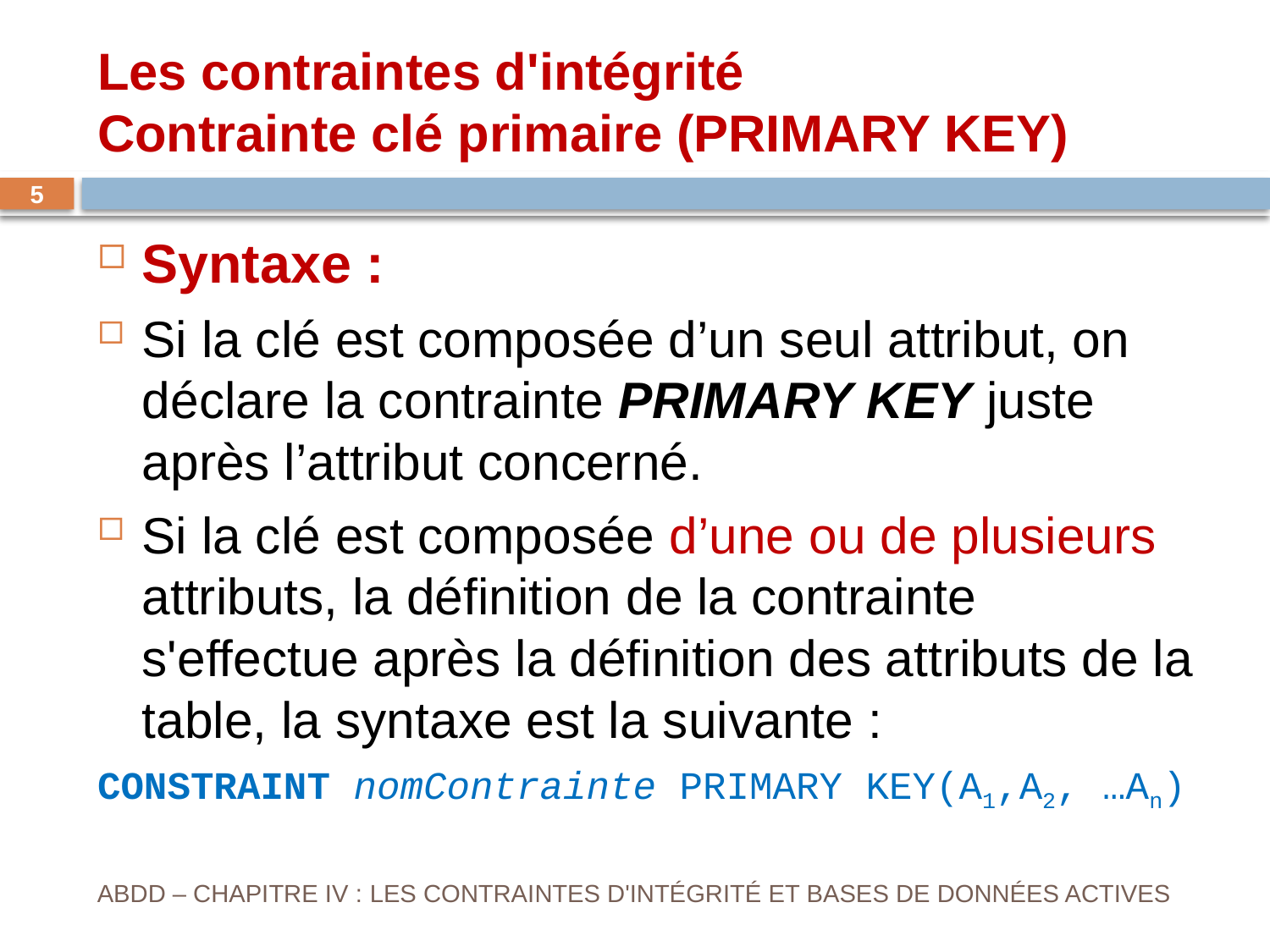

# Les contraintes d'intégrité Contrainte clé primaire (PRIMARY KEY)
5
Syntaxe :
Si la clé est composée d’un seul attribut, on déclare la contrainte PRIMARY KEY juste après l’attribut concerné.
Si la clé est composée d’une ou de plusieurs attributs, la définition de la contrainte s'effectue après la définition des attributs de la table, la syntaxe est la suivante :
CONSTRAINT nomContrainte PRIMARY KEY(A1,A2, …An)

ABDD – CHAPITRE IV : LES CONTRAINTES D'INTÉGRITÉ ET BASES DE DONNÉES ACTIVES